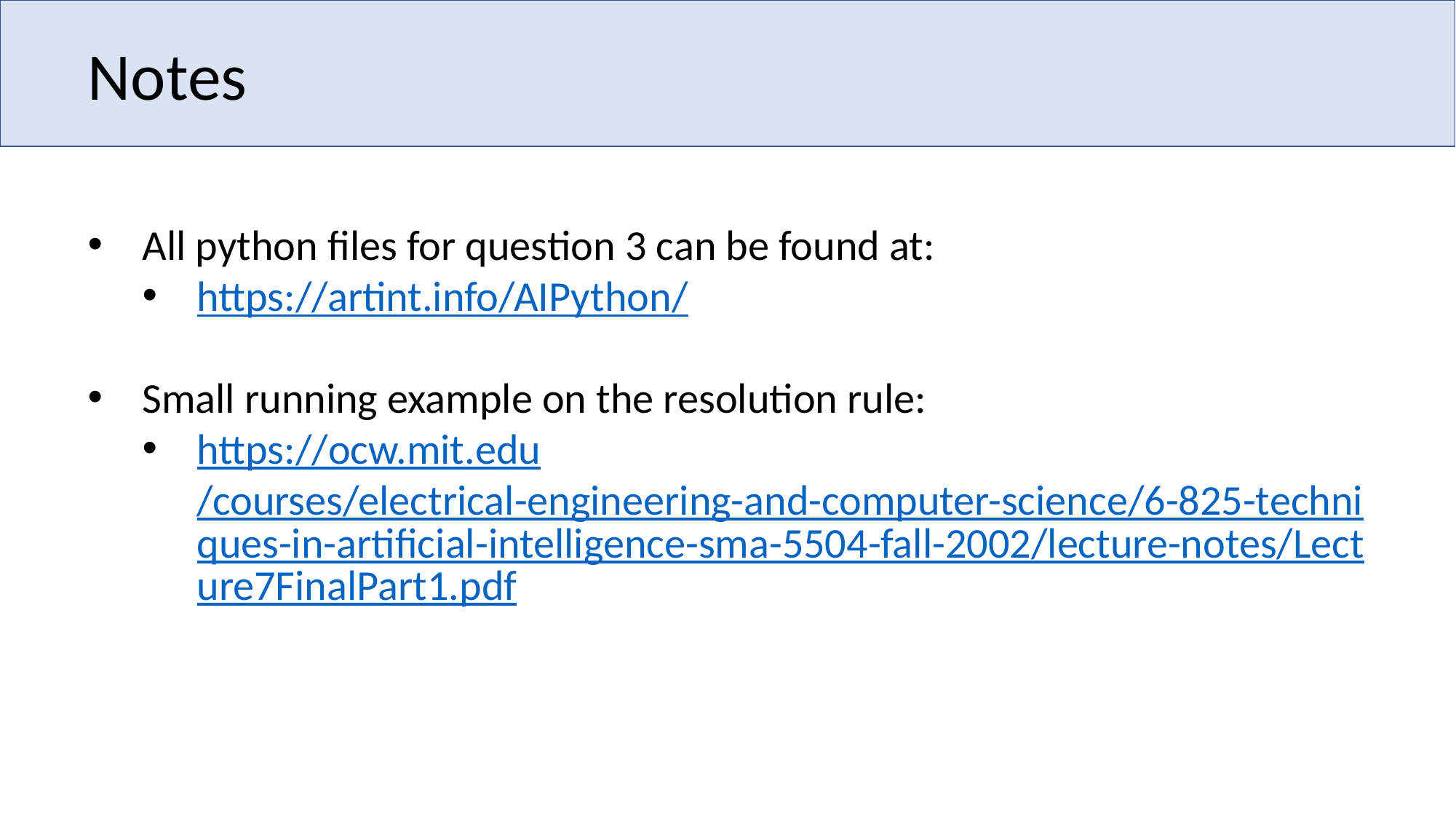

# Notes

All python files for question 3 can be found at:
https://artint.info/AIPython/

Small running example on the resolution rule:
https://ocw.mit.edu/courses/electrical-engineering-and-computer-science/6-825-techniques-in-artificial-intelligence-sma-5504-fall-2002/lecture-notes/Lecture7FinalPart1.pdf